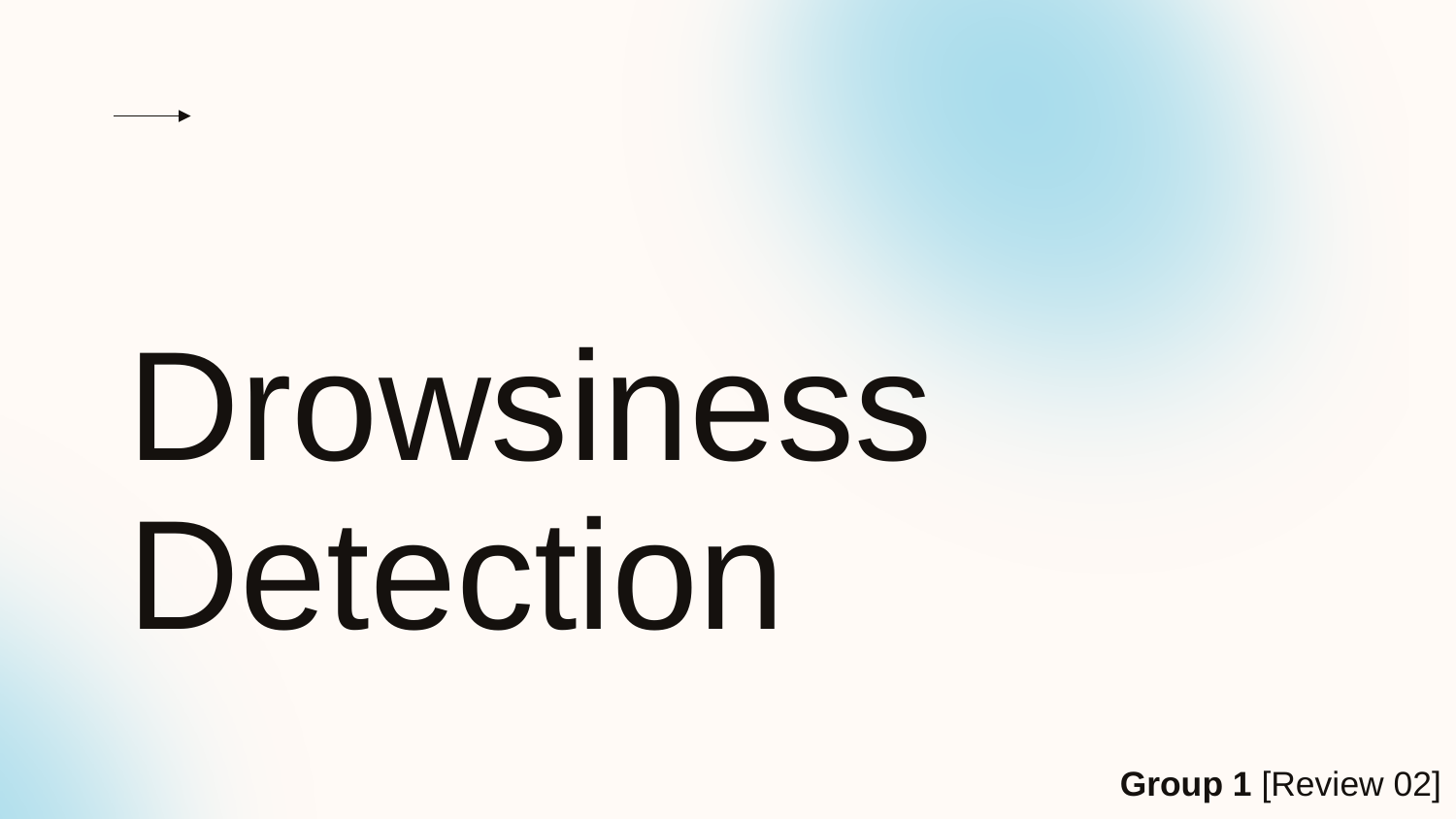

# Drowsiness  Detection
Group 1 [Review 02]